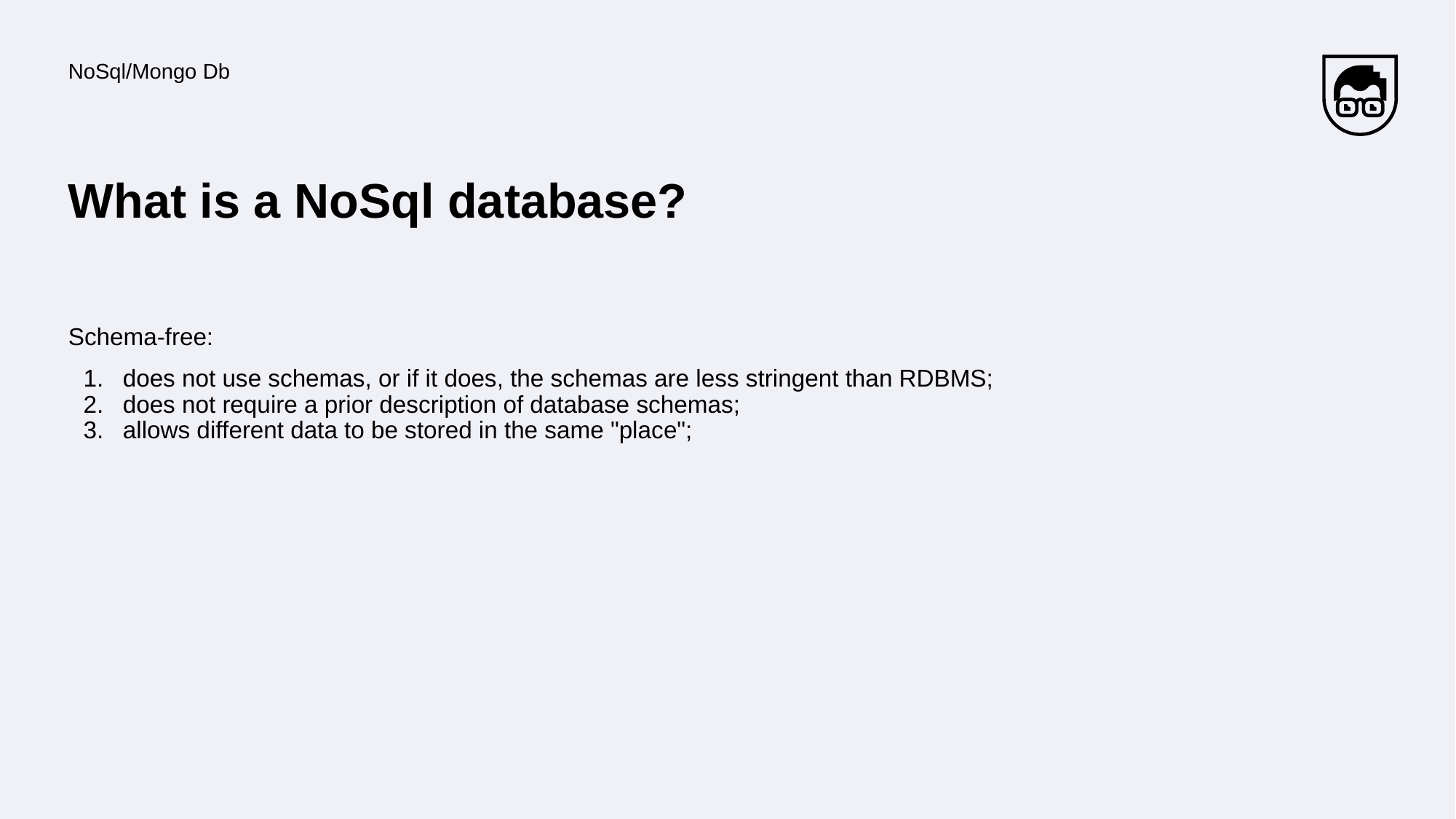

NoSql/Mongo Db
# What is a NoSql database?
Schema-free:
does not use schemas, or if it does, the schemas are less stringent than RDBMS;
does not require a prior description of database schemas;
allows different data to be stored in the same "place";